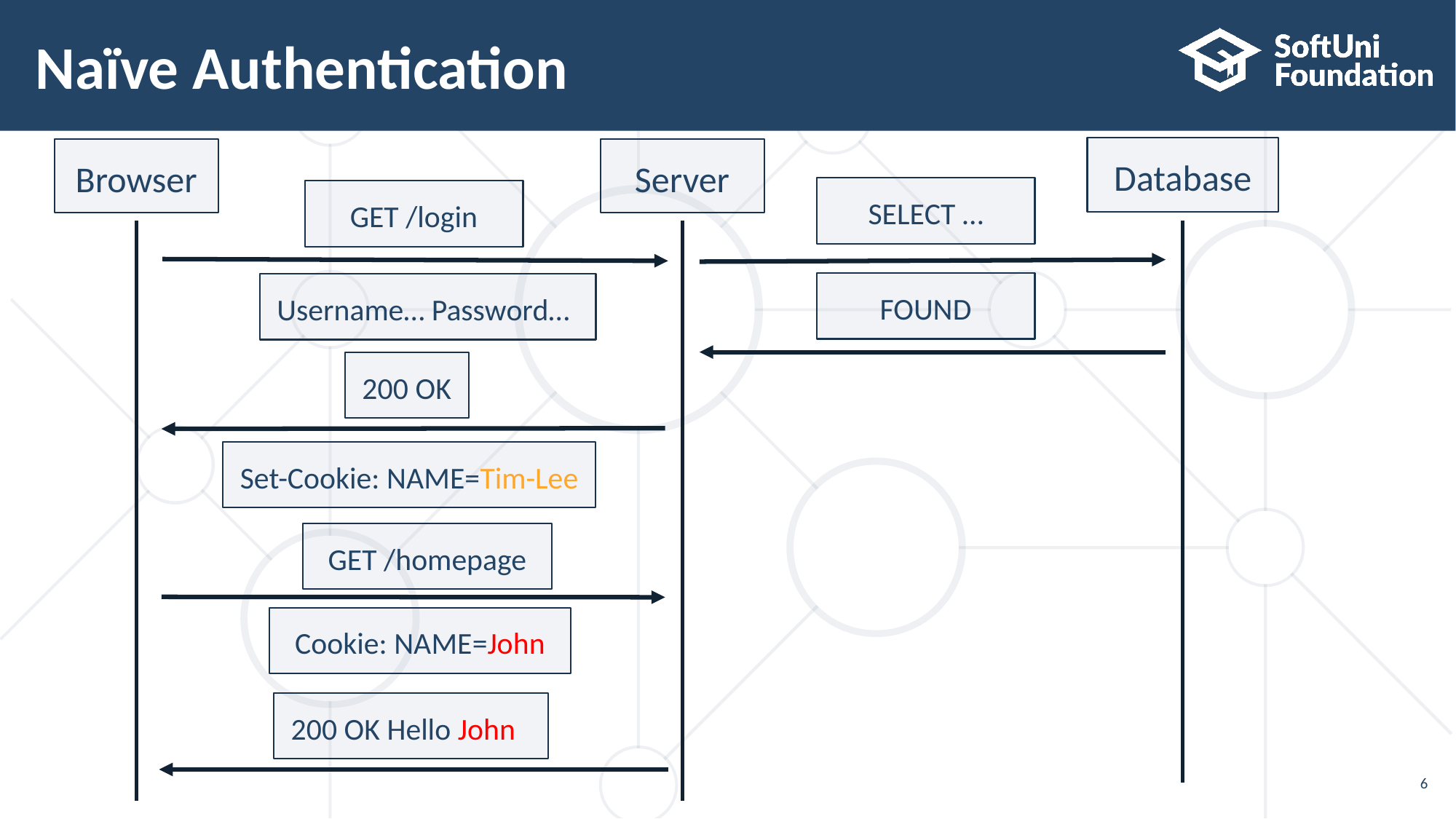

# Naïve Authentication
Database
Browser
Server
SELECT …
GET /login
Username… Password…
FOUND
200 OK
Set-Cookie: NAME=Tim-Lee
GET /homepage
Cookie: NAME=John
200 OK Hello John
6